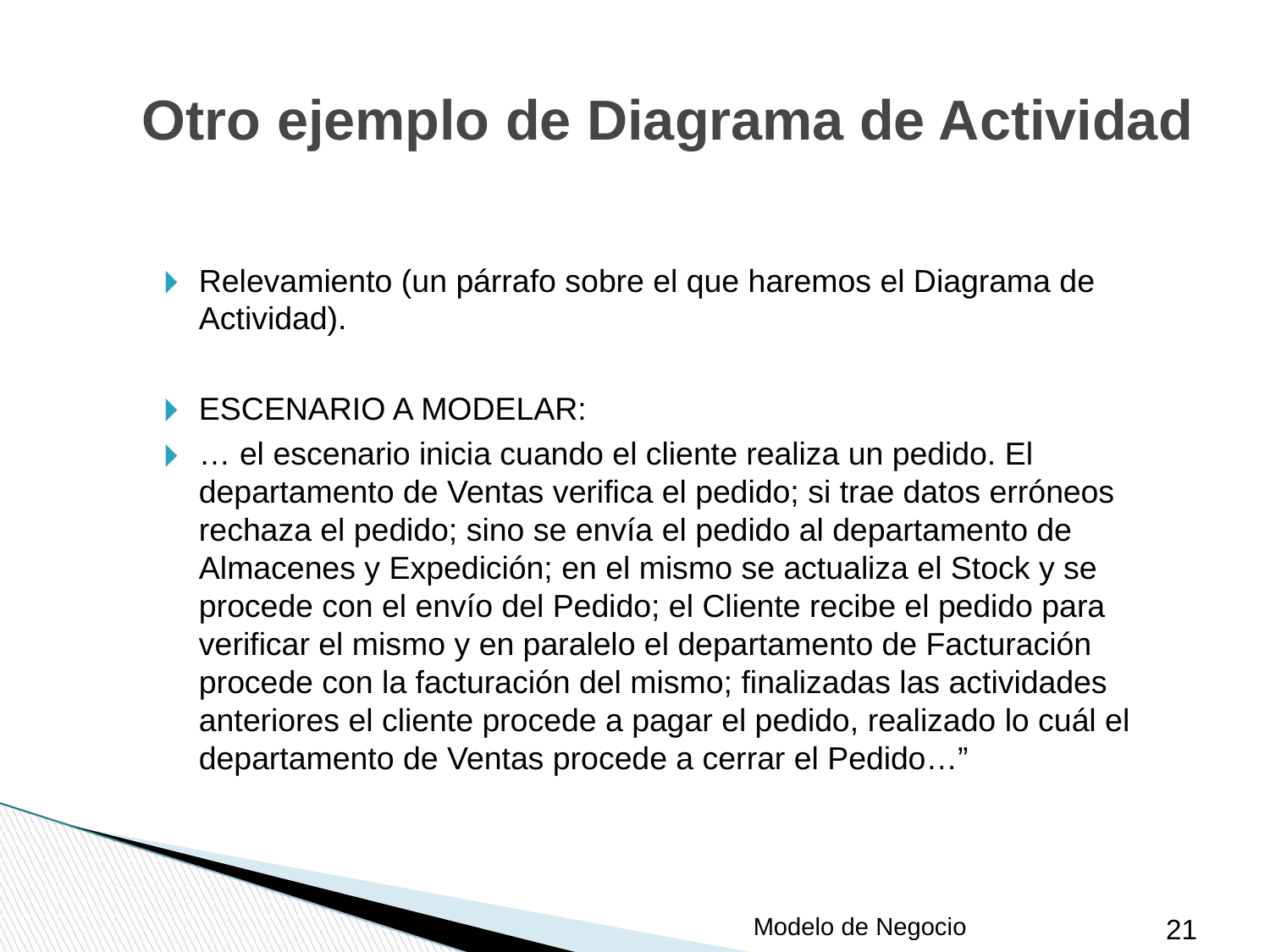

Otro ejemplo de Diagrama de Actividad
Relevamiento (un párrafo sobre el que haremos el Diagrama de Actividad).

ESCENARIO A MODELAR:
… el escenario inicia cuando el cliente realiza un pedido. El departamento de Ventas verifica el pedido; si trae datos erróneos rechaza el pedido; sino se envía el pedido al departamento de Almacenes y Expedición; en el mismo se actualiza el Stock y se procede con el envío del Pedido; el Cliente recibe el pedido para verificar el mismo y en paralelo el departamento de Facturación procede con la facturación del mismo; finalizadas las actividades anteriores el cliente procede a pagar el pedido, realizado lo cuál el departamento de Ventas procede a cerrar el Pedido…”
Modelo de Negocio
21